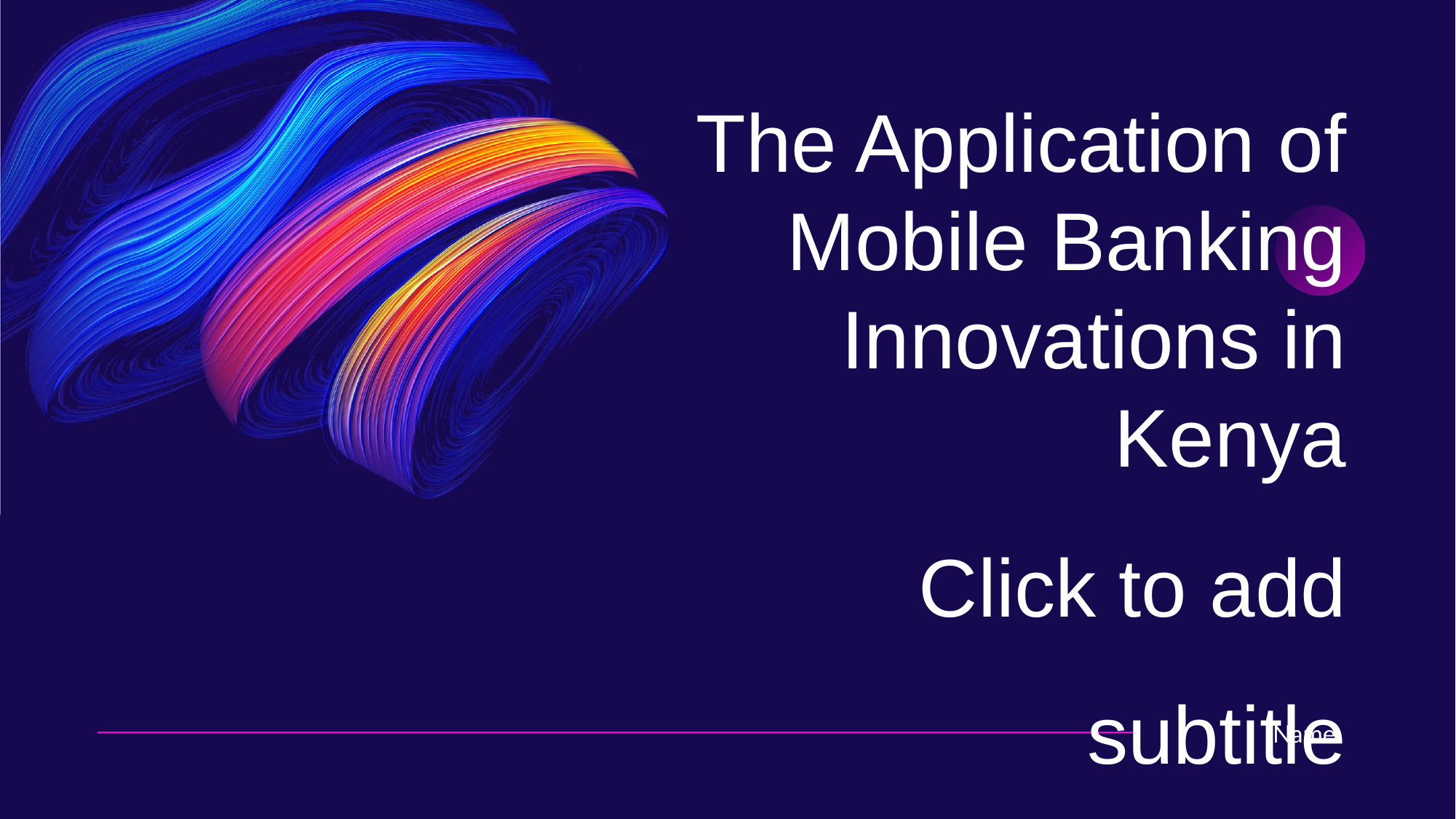

The Application of Mobile Banking Innovations in Kenya
Click to add subtitle
Name